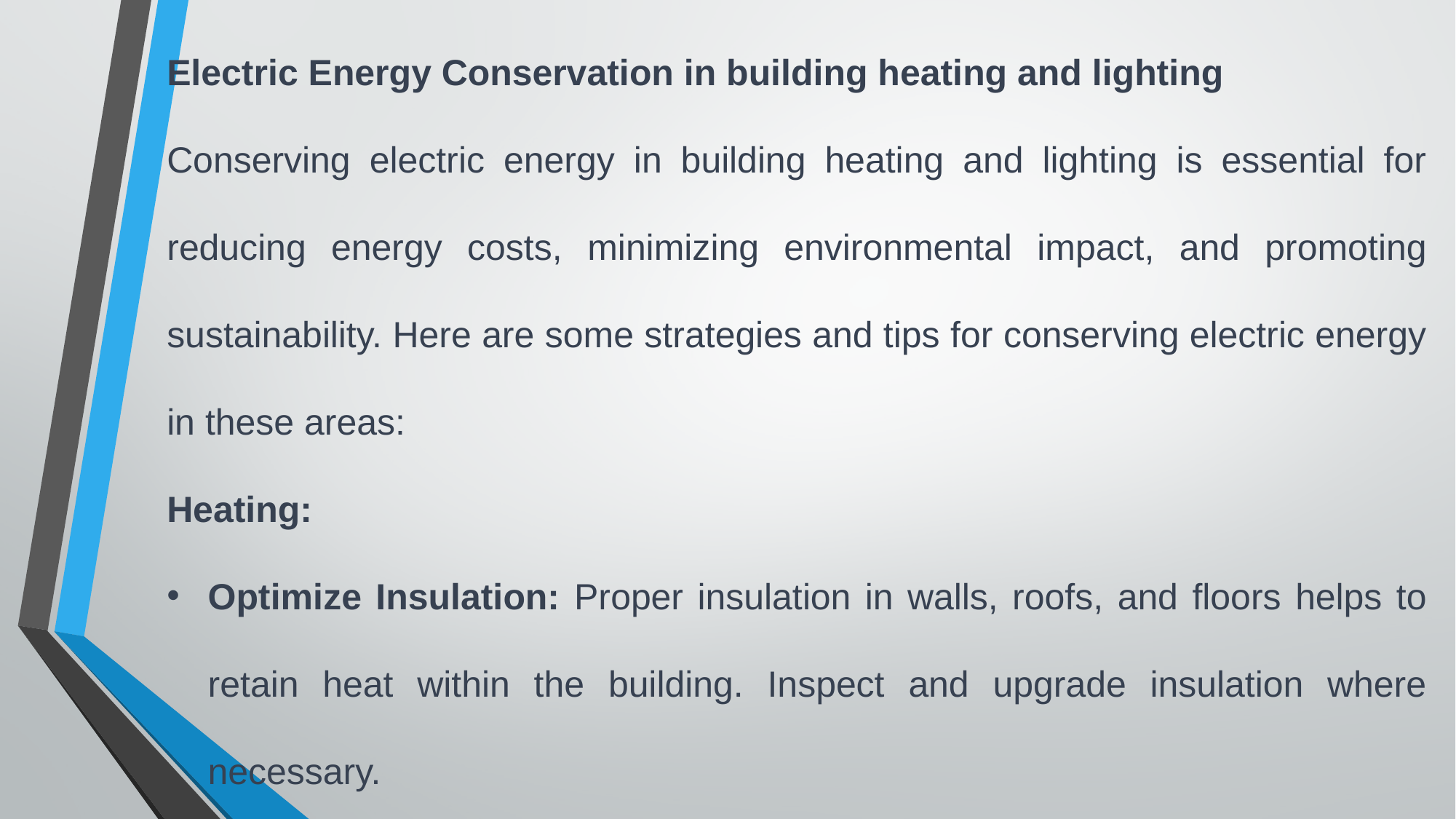

Electric Energy Conservation in building heating and lighting
Conserving electric energy in building heating and lighting is essential for reducing energy costs, minimizing environmental impact, and promoting sustainability. Here are some strategies and tips for conserving electric energy in these areas:
Heating:
Optimize Insulation: Proper insulation in walls, roofs, and floors helps to retain heat within the building. Inspect and upgrade insulation where necessary.
Seal Air Leaks: Seal gaps and cracks in windows, doors, and building envelope to prevent cold drafts and heat loss.